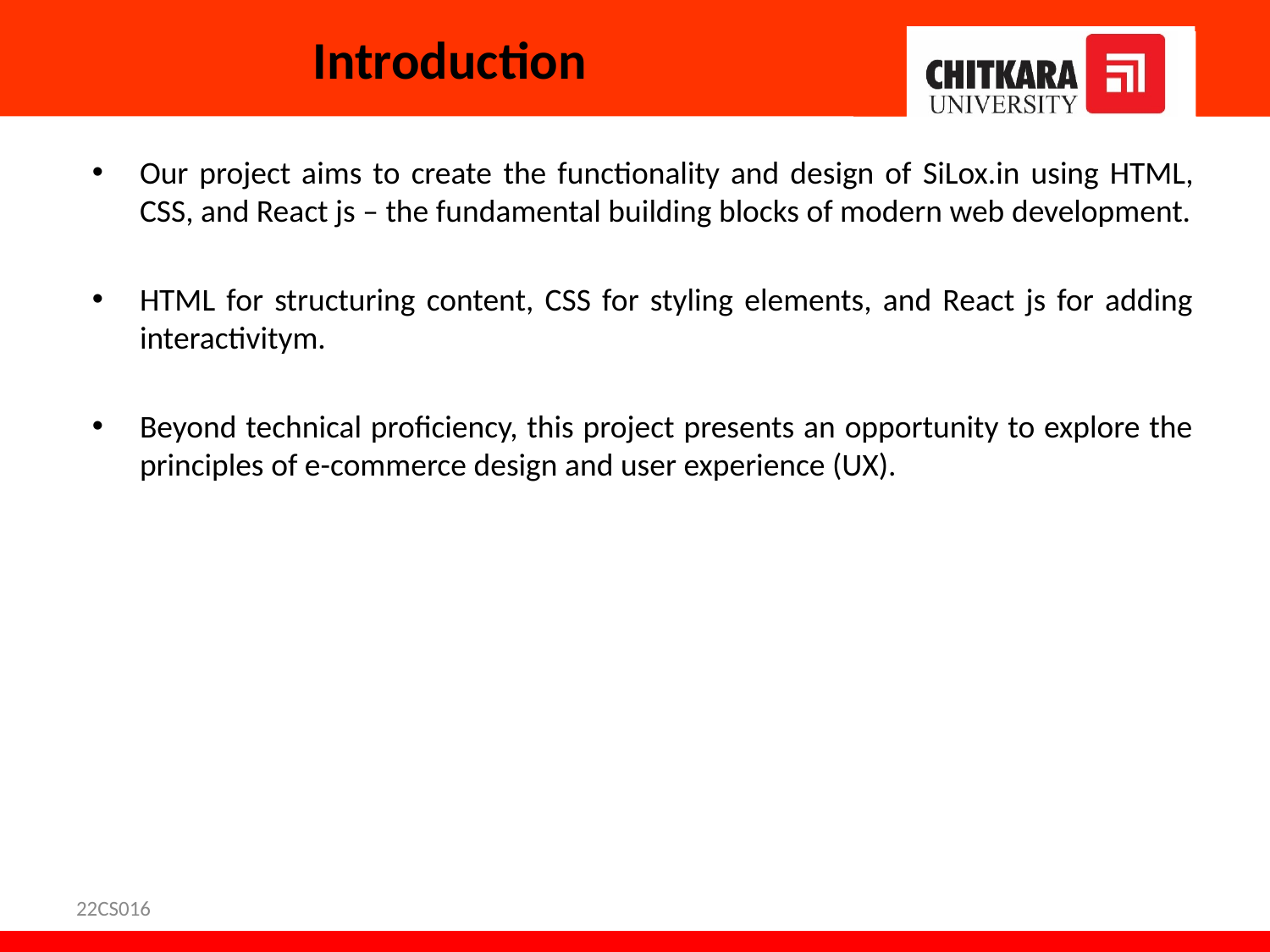

# Introduction
Our project aims to create the functionality and design of SiLox.in using HTML, CSS, and React js – the fundamental building blocks of modern web development.

HTML for structuring content, CSS for styling elements, and React js for adding interactivitym.

Beyond technical proficiency, this project presents an opportunity to explore the principles of e-commerce design and user experience (UX).
22CS016
4